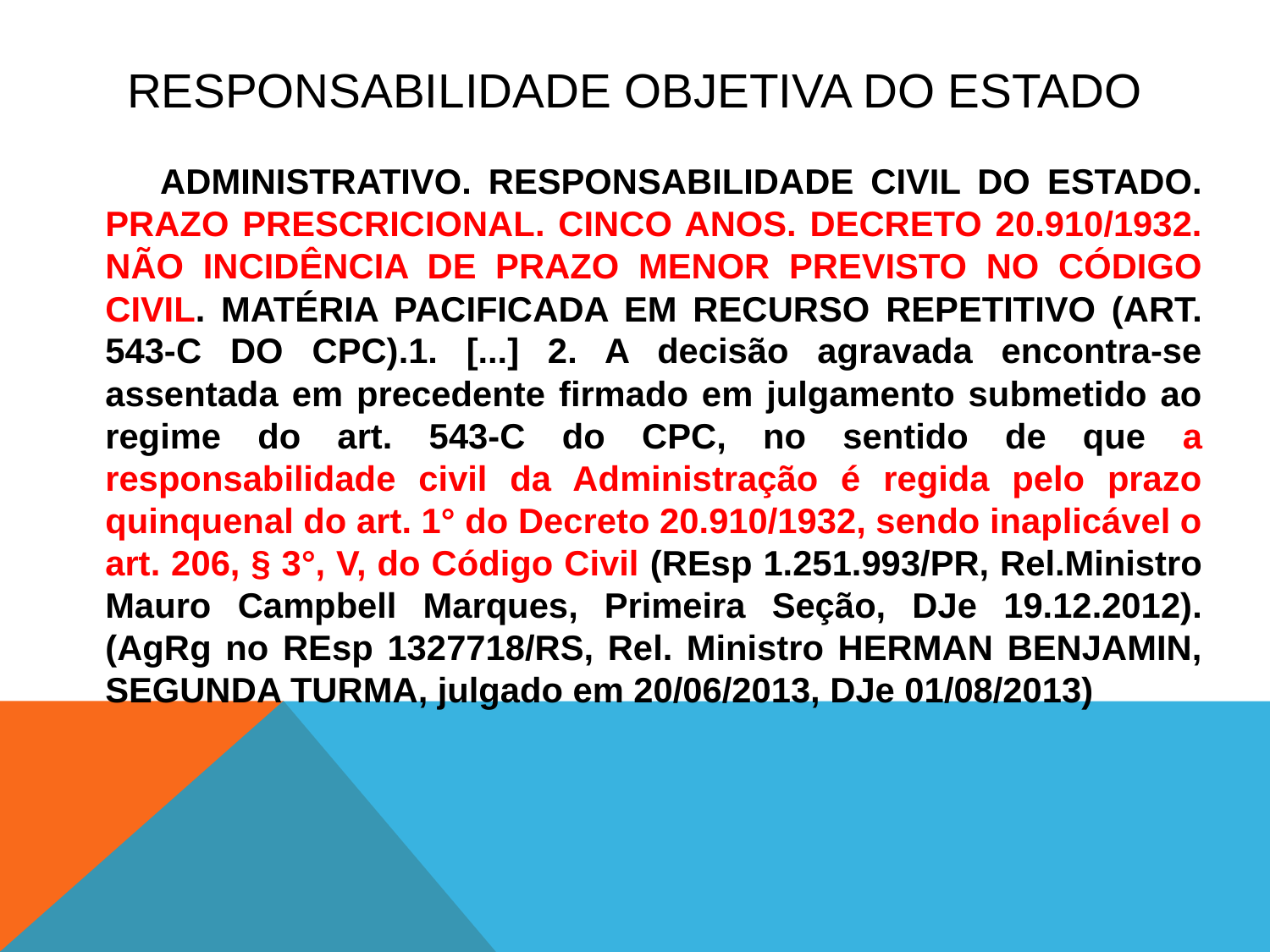

# RESPONSABILIDADE OBJETIVA DO ESTADO
      ADMINISTRATIVO. RESPONSABILIDADE CIVIL DO ESTADO. PRAZO PRESCRICIONAL. CINCO ANOS. DECRETO 20.910/1932. NÃO INCIDÊNCIA DE PRAZO MENOR PREVISTO NO CÓDIGO CIVIL. MATÉRIA PACIFICADA EM RECURSO REPETITIVO (ART. 543-C DO CPC).1. [...] 2. A decisão agravada encontra-se assentada em precedente firmado em julgamento submetido ao regime do art. 543-C do CPC, no sentido de que a responsabilidade civil da Administração é regida pelo prazo quinquenal do art. 1° do Decreto 20.910/1932, sendo inaplicável o art. 206, § 3°, V, do Código Civil (REsp 1.251.993/PR, Rel.Ministro Mauro Campbell Marques, Primeira Seção, DJe 19.12.2012).(AgRg no REsp 1327718/RS, Rel. Ministro HERMAN BENJAMIN, SEGUNDA TURMA, julgado em 20/06/2013, DJe 01/08/2013)